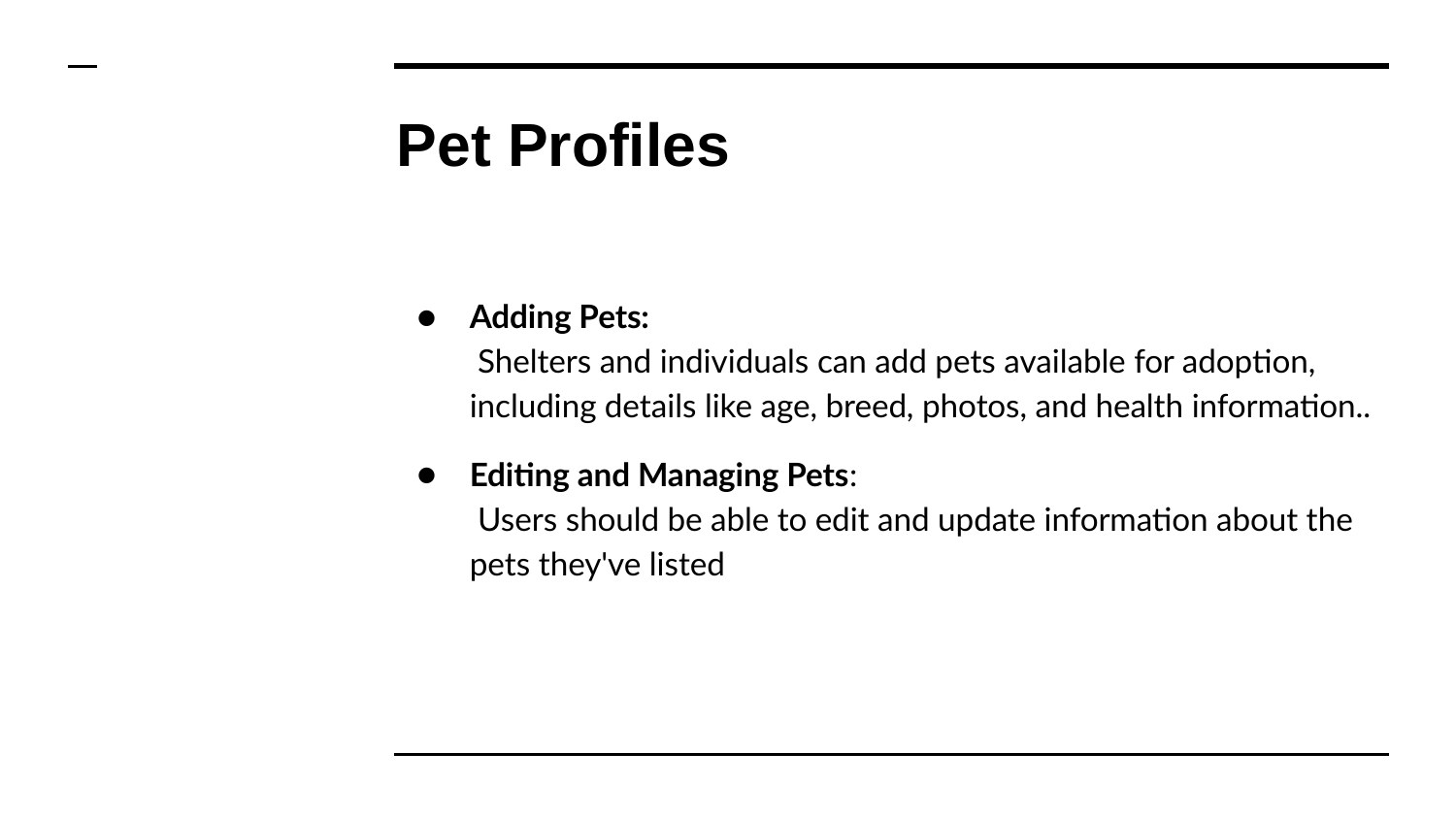

# Pet Profiles

Adding Pets:
 Shelters and individuals can add pets available for adoption, including details like age, breed, photos, and health information..
Editing and Managing Pets:
 Users should be able to edit and update information about the pets they've listed